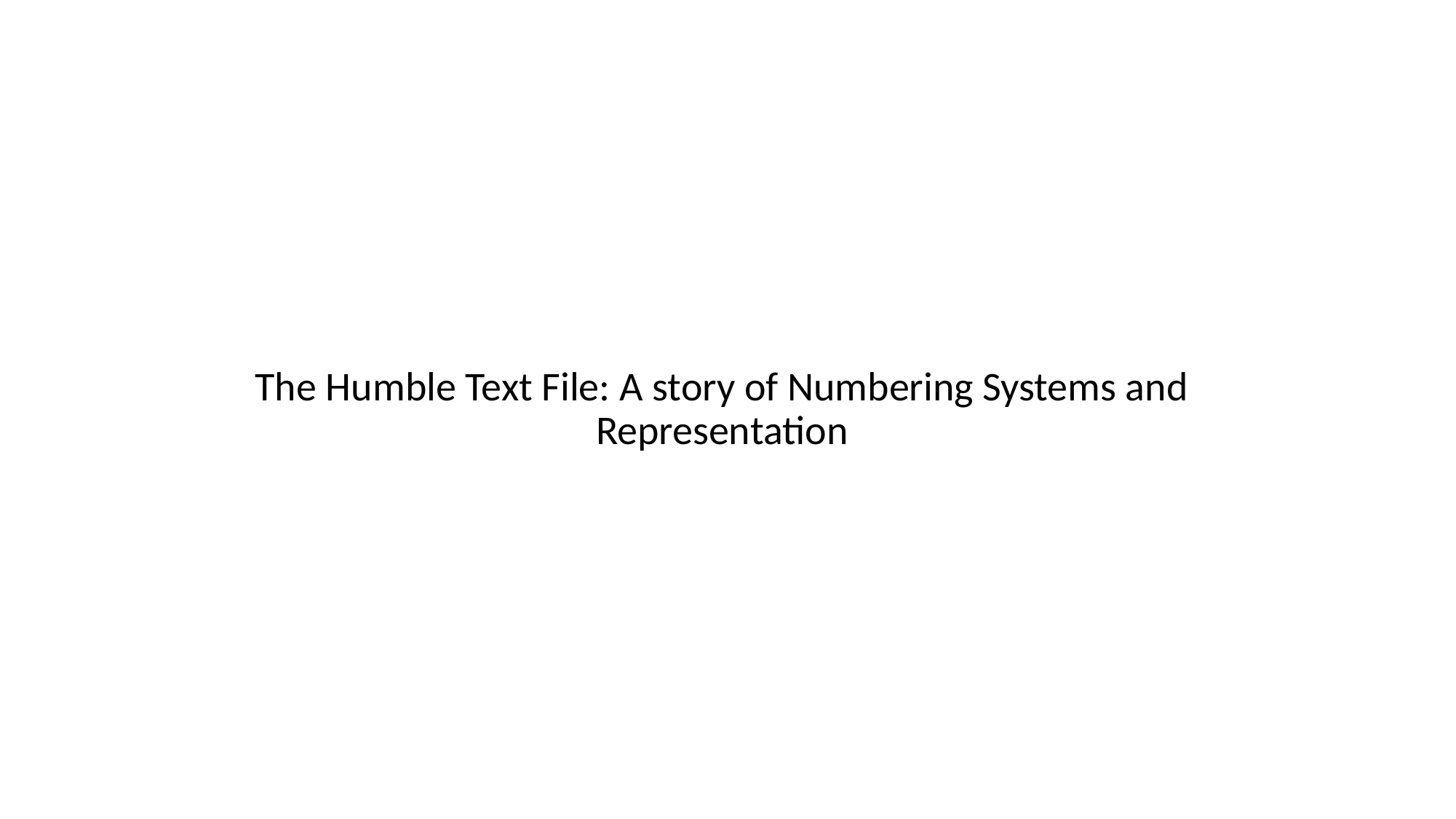

# The Humble Text File: A story of Numbering Systems and Representation